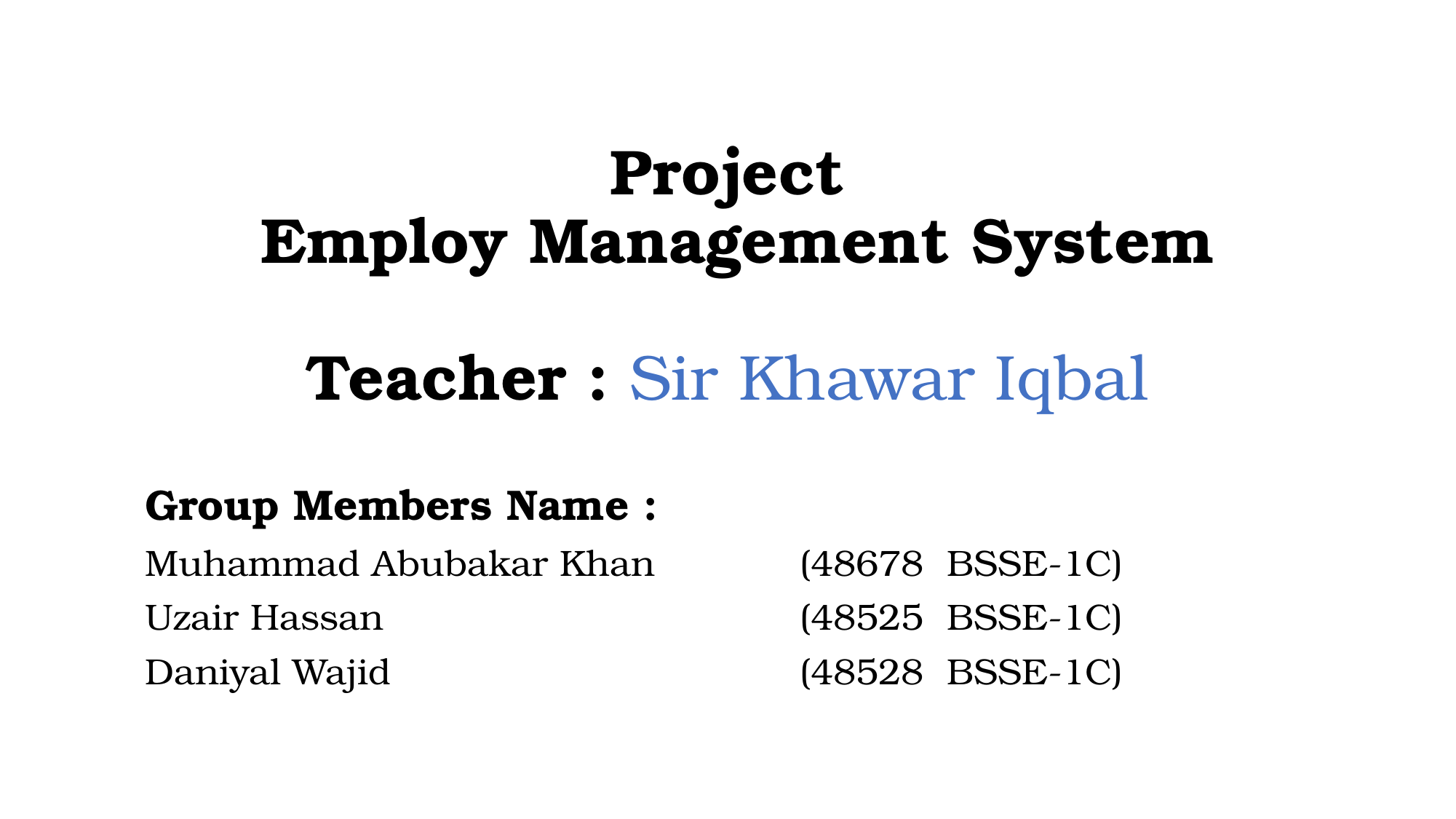

# Project Employ Management System Teacher : Sir Khawar Iqbal

Group Members Name :
Muhammad Abubakar Khan 		(48678  BSSE-1C)
Uzair Hassan				(48525  BSSE-1C)
Daniyal Wajid 				(48528  BSSE-1C)